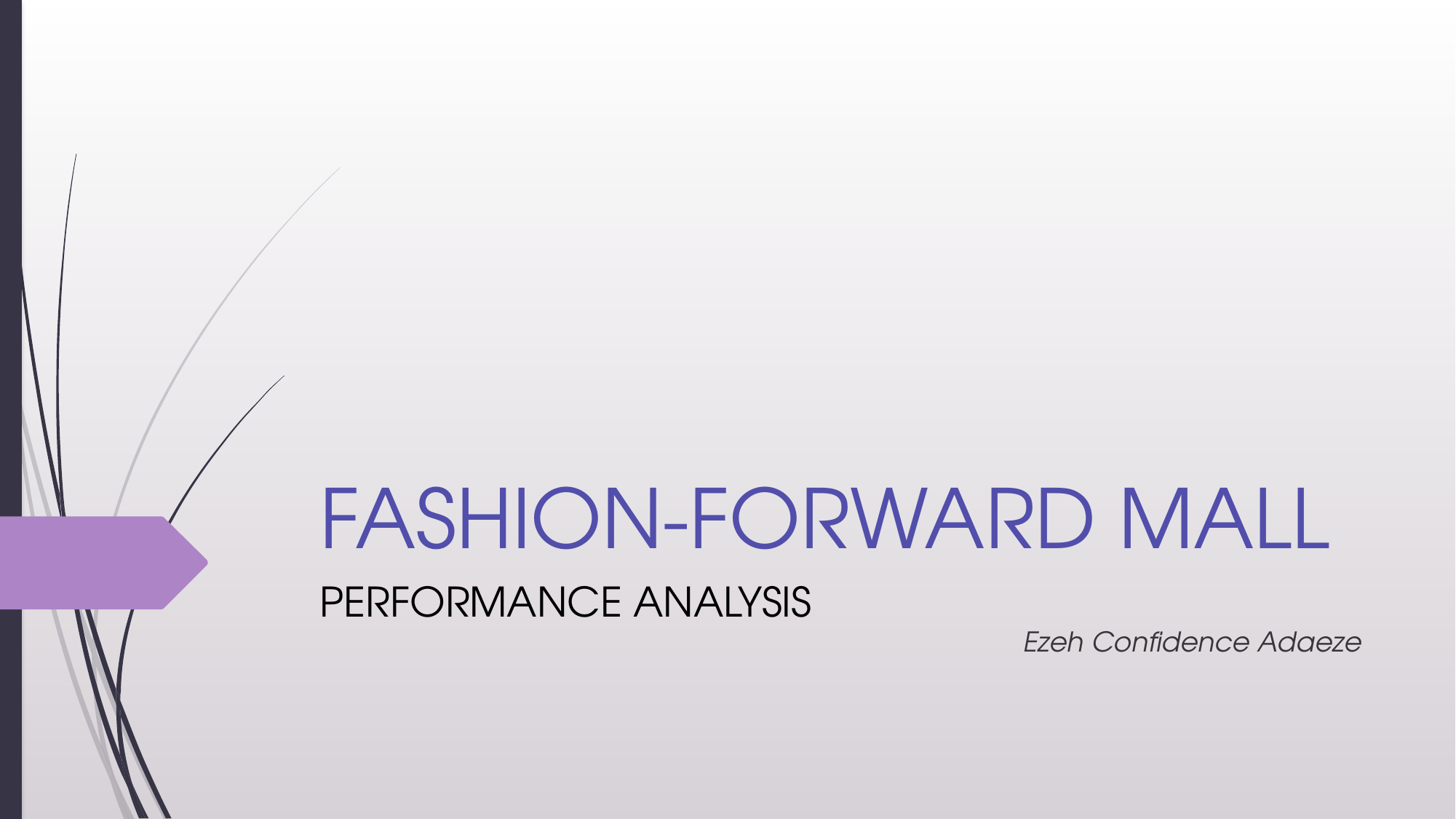

# FASHION-FORWARD MALL
PERFORMANCE ANALYSIS
Ezeh Confidence Adaeze